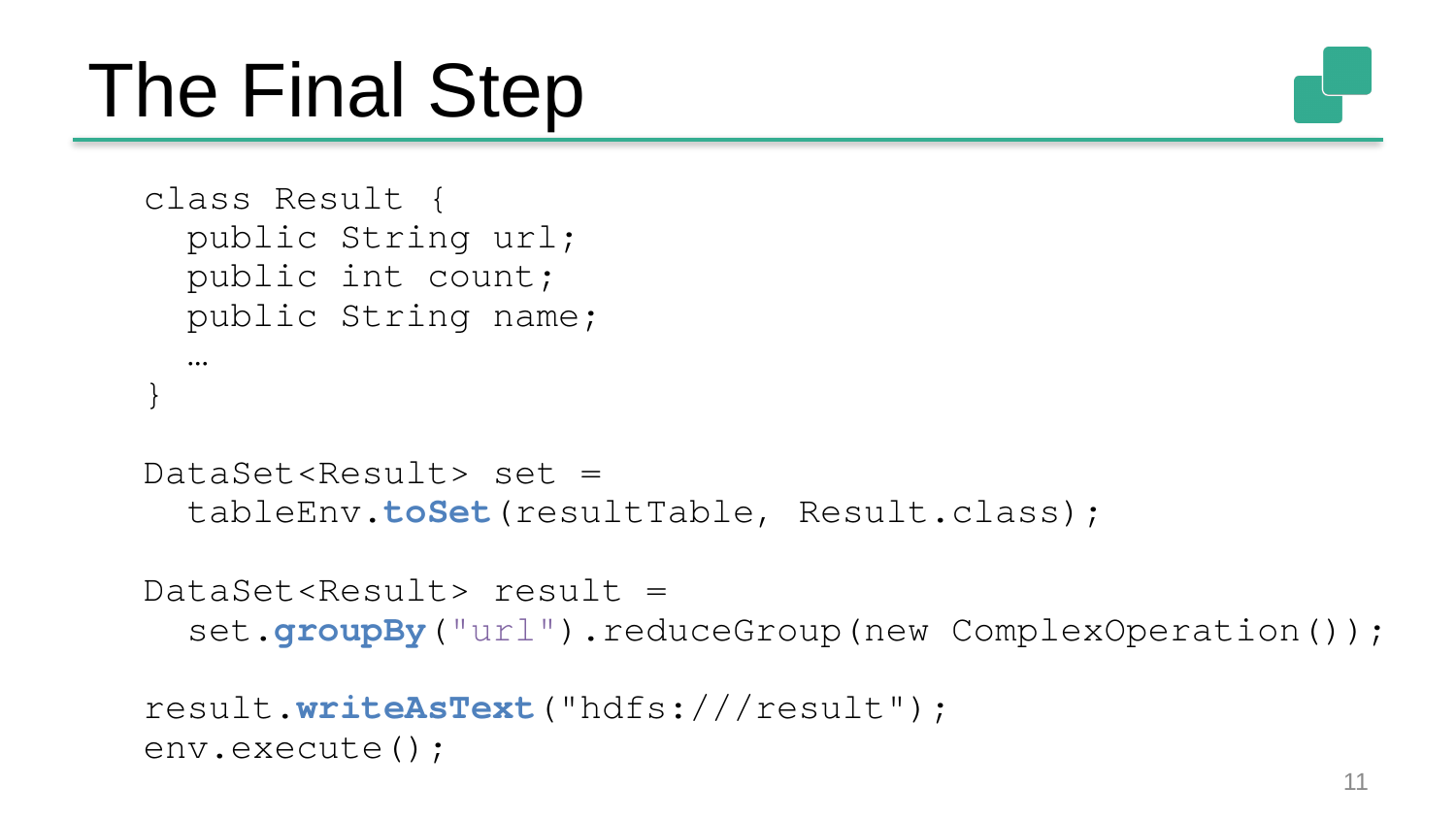

# The Final Step
class Result {
  public String url;
  public int count;
  public String name;
  …
}

DataSet<Result> set =
  tableEnv.toSet(resultTable, Result.class);

DataSet<Result> result =
  set.groupBy("url").reduceGroup(new ComplexOperation());

result.writeAsText("hdfs:///result");
env.execute();
11